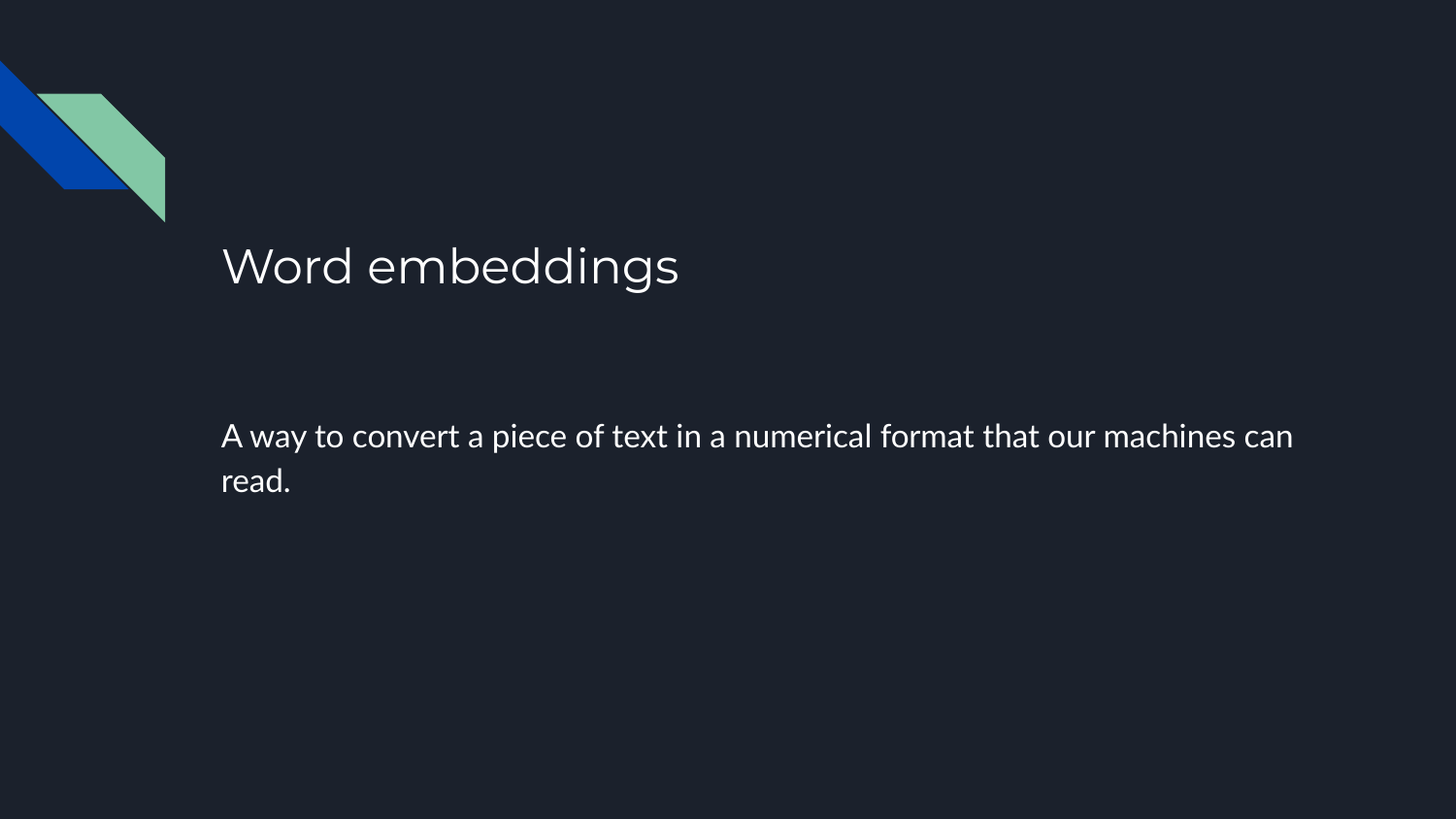

# Word embeddings
A way to convert a piece of text in a numerical format that our machines can read.